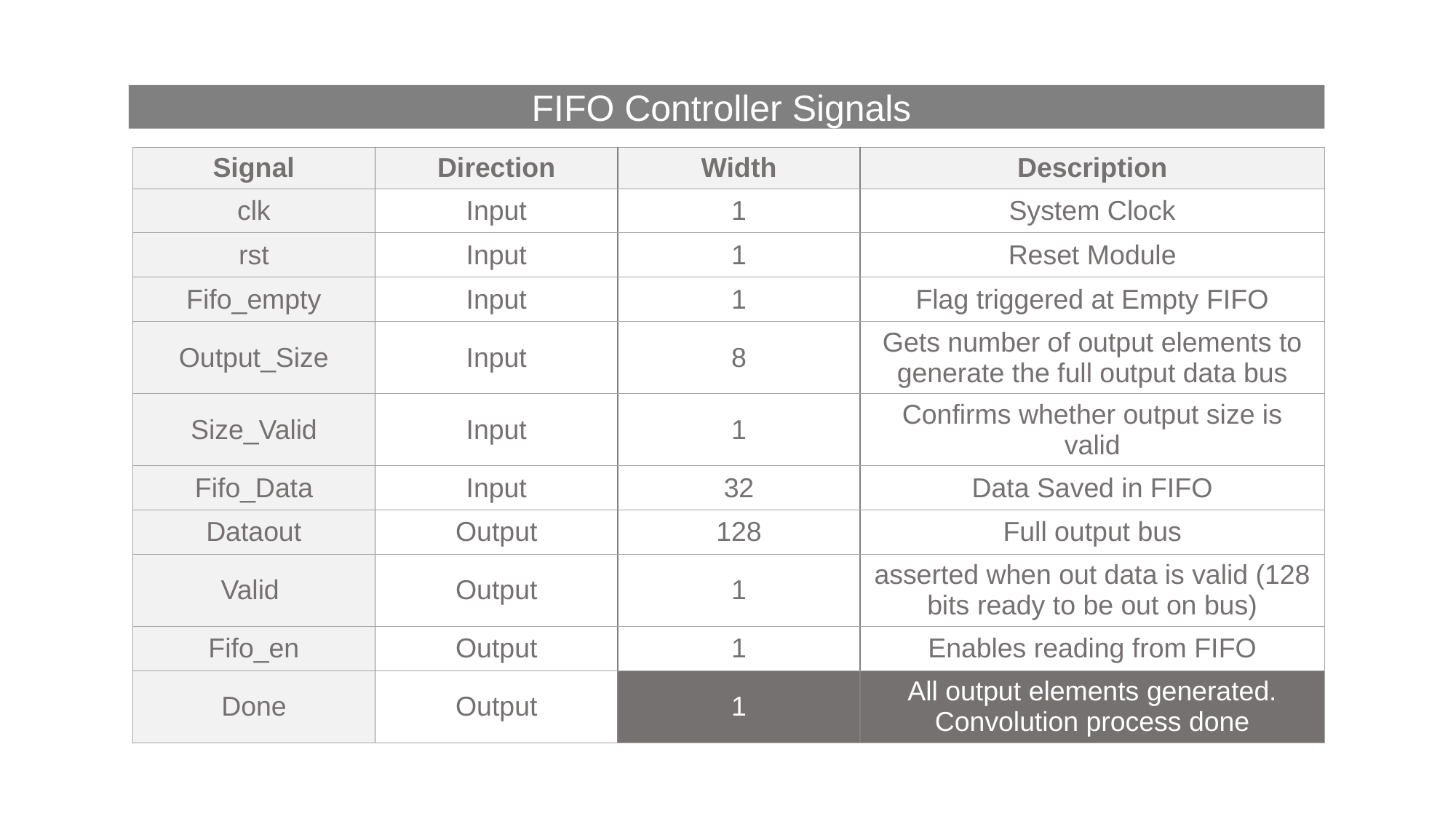

FIFO Controller Signals
| Signal | Direction | Width | Description |
| --- | --- | --- | --- |
| clk | Input | 1 | System Clock |
| rst | Input | 1 | Reset Module |
| Fifo\_empty | Input | 1 | Flag triggered at Empty FIFO |
| Output\_Size | Input | 8 | Gets number of output elements to generate the full output data bus |
| Size\_Valid | Input | 1 | Confirms whether output size is valid |
| Fifo\_Data | Input | 32 | Data Saved in FIFO |
| Dataout | Output | 128 | Full output bus |
| Valid | Output | 1 | asserted when out data is valid (128 bits ready to be out on bus) |
| Fifo\_en | Output | 1 | Enables reading from FIFO |
| Done | Output | 1 | All output elements generated. Convolution process done |